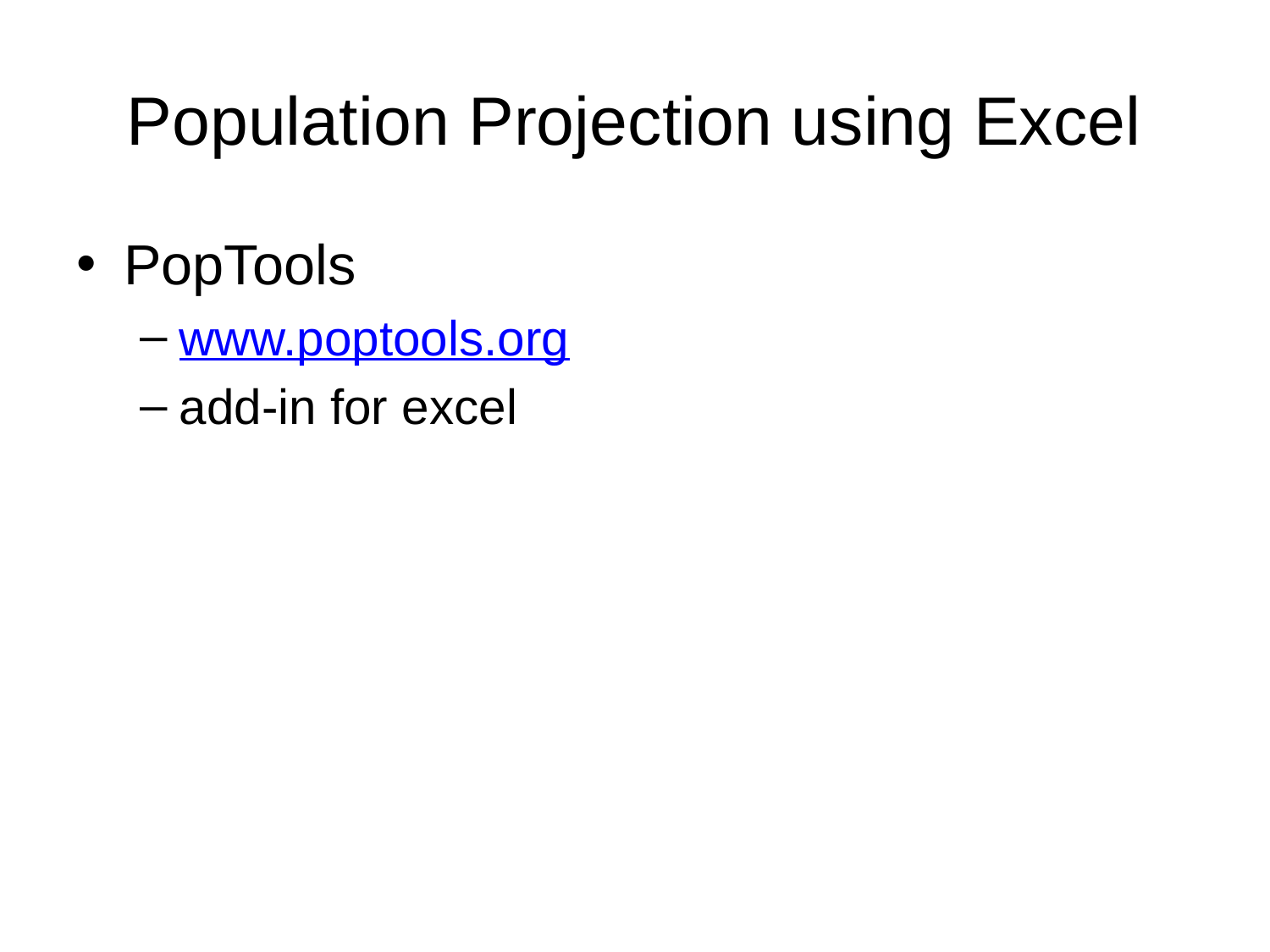

# Population Projection using Excel
PopTools
www.poptools.org
add-in for excel